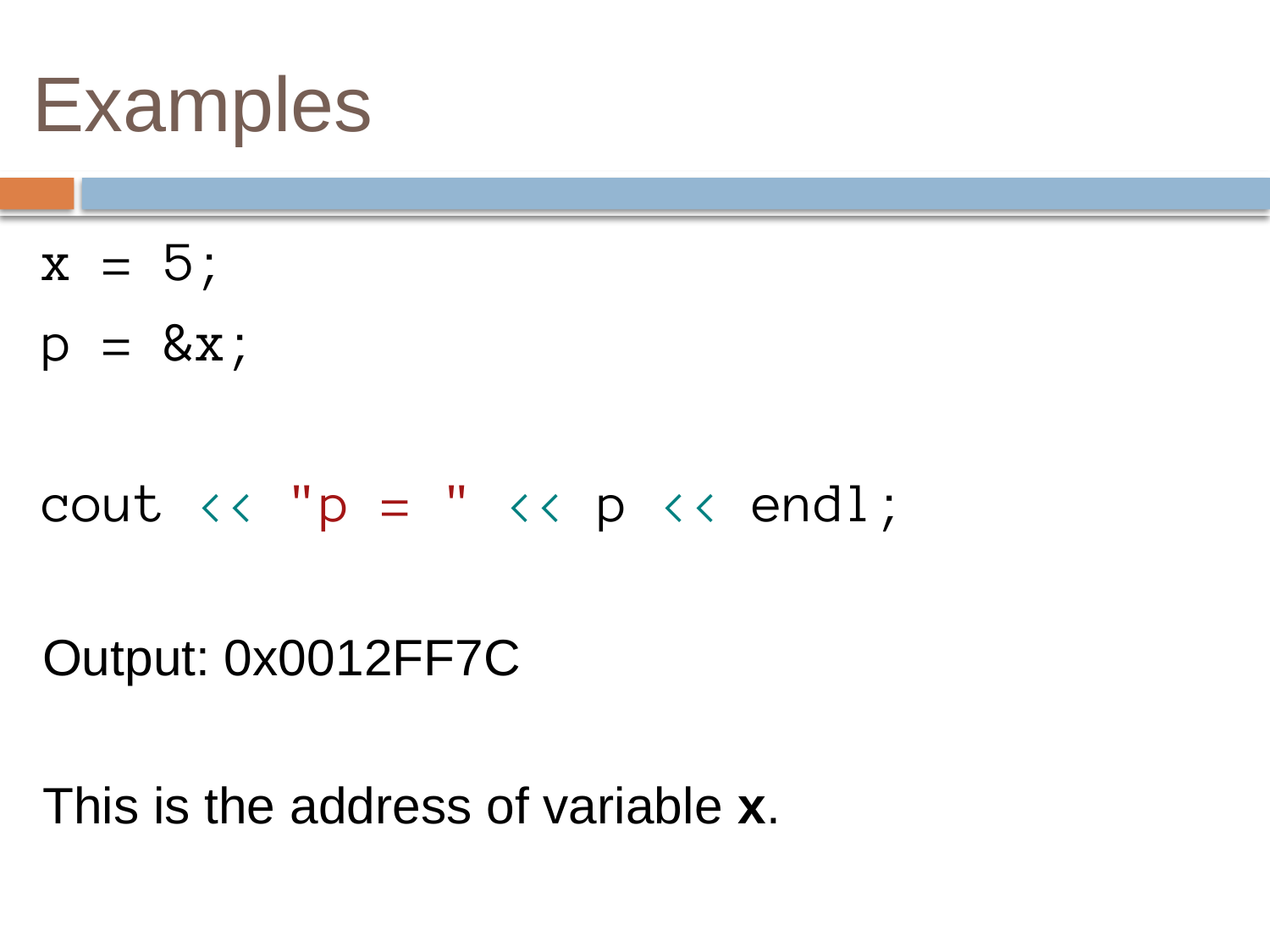

# Examples
x = 5;
p = &x;

cout << "p = " << p << endl;

Output: 0x0012FF7C

This is the address of variable x.